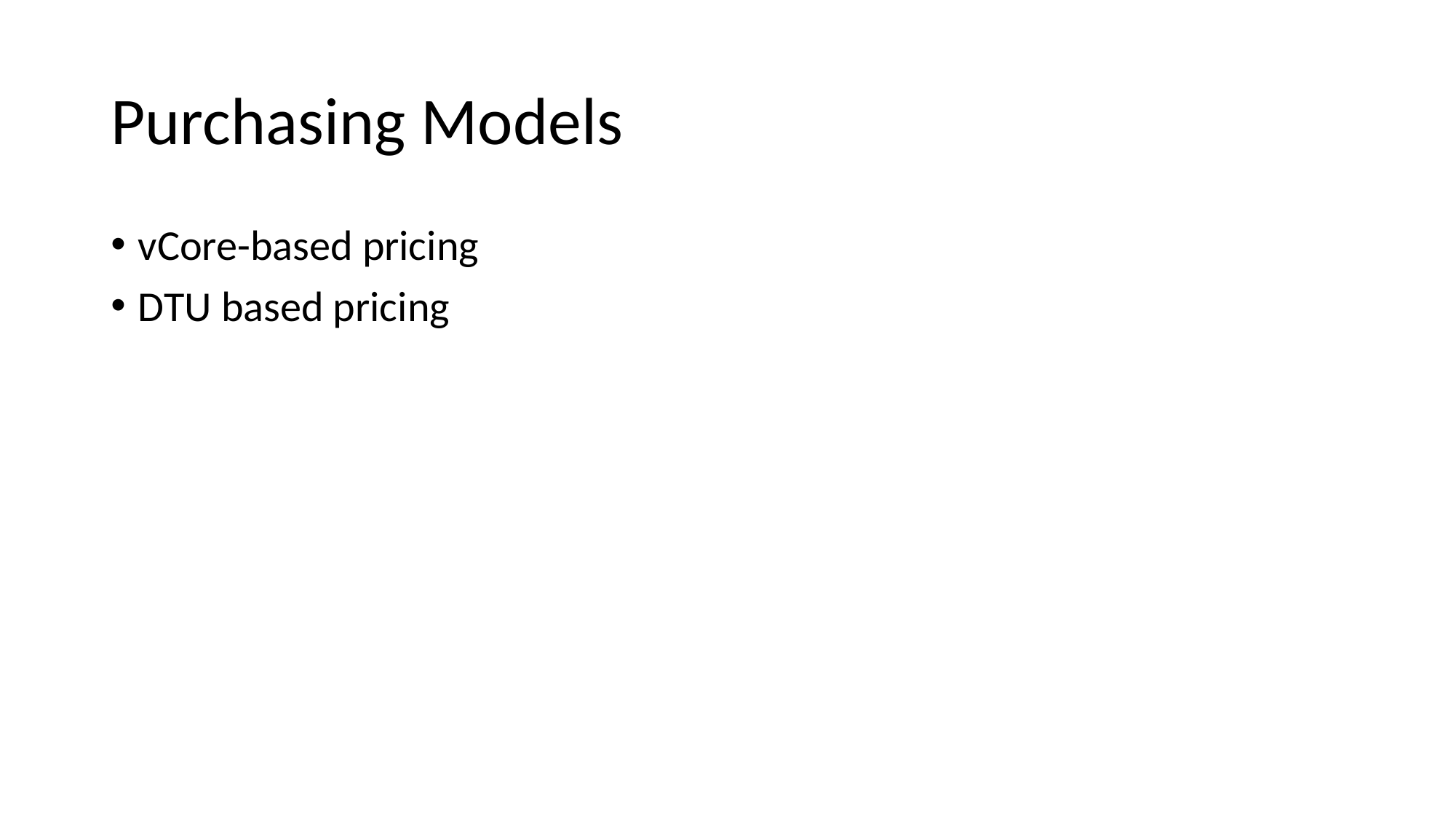

# Purchasing Models
vCore-based pricing
DTU based pricing